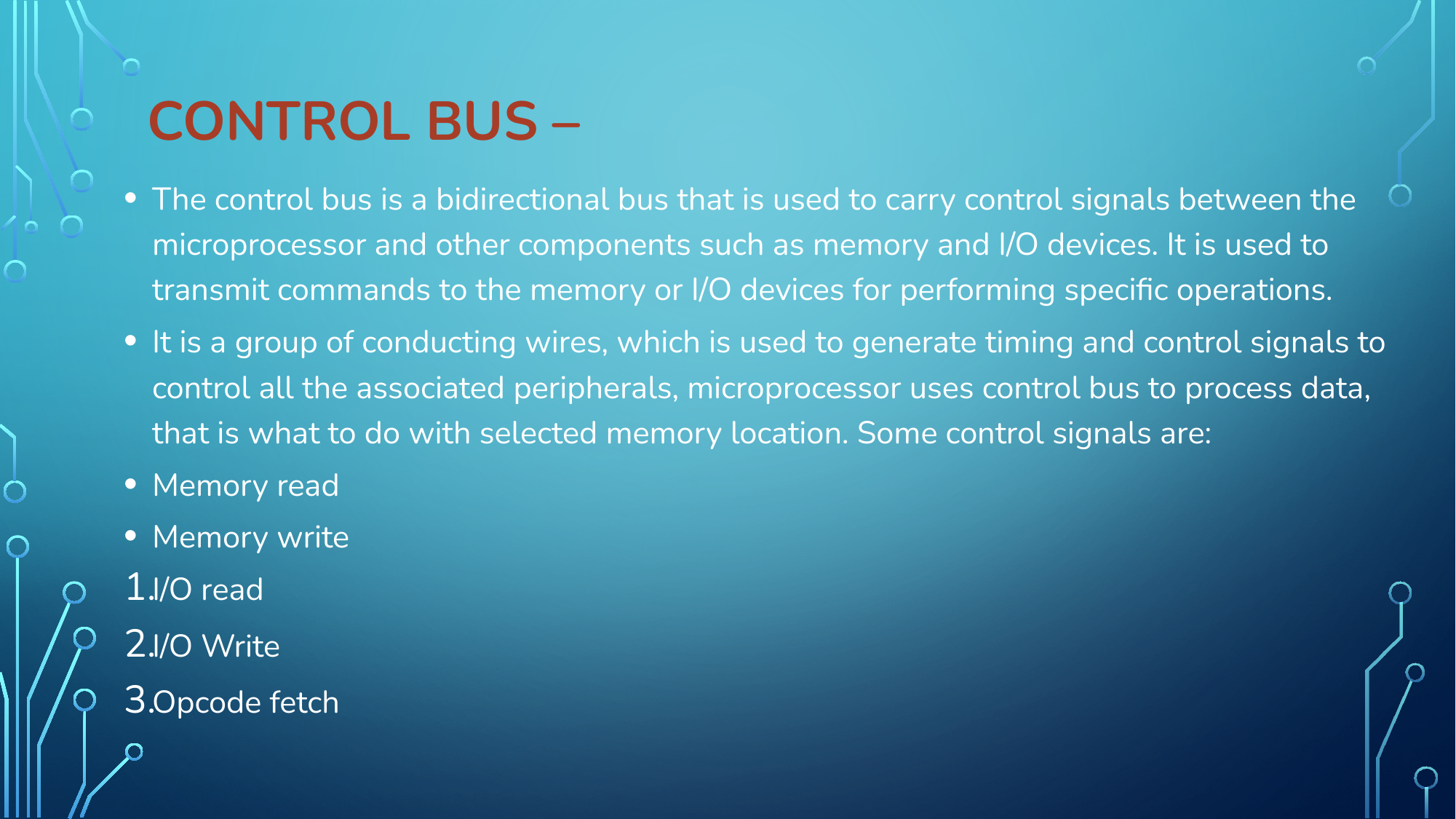

# Control bus –
The control bus is a bidirectional bus that is used to carry control signals between the microprocessor and other components such as memory and I/O devices. It is used to transmit commands to the memory or I/O devices for performing specific operations.
It is a group of conducting wires, which is used to generate timing and control signals to control all the associated peripherals, microprocessor uses control bus to process data, that is what to do with selected memory location. Some control signals are:
Memory read
Memory write
I/O read
I/O Write
Opcode fetch